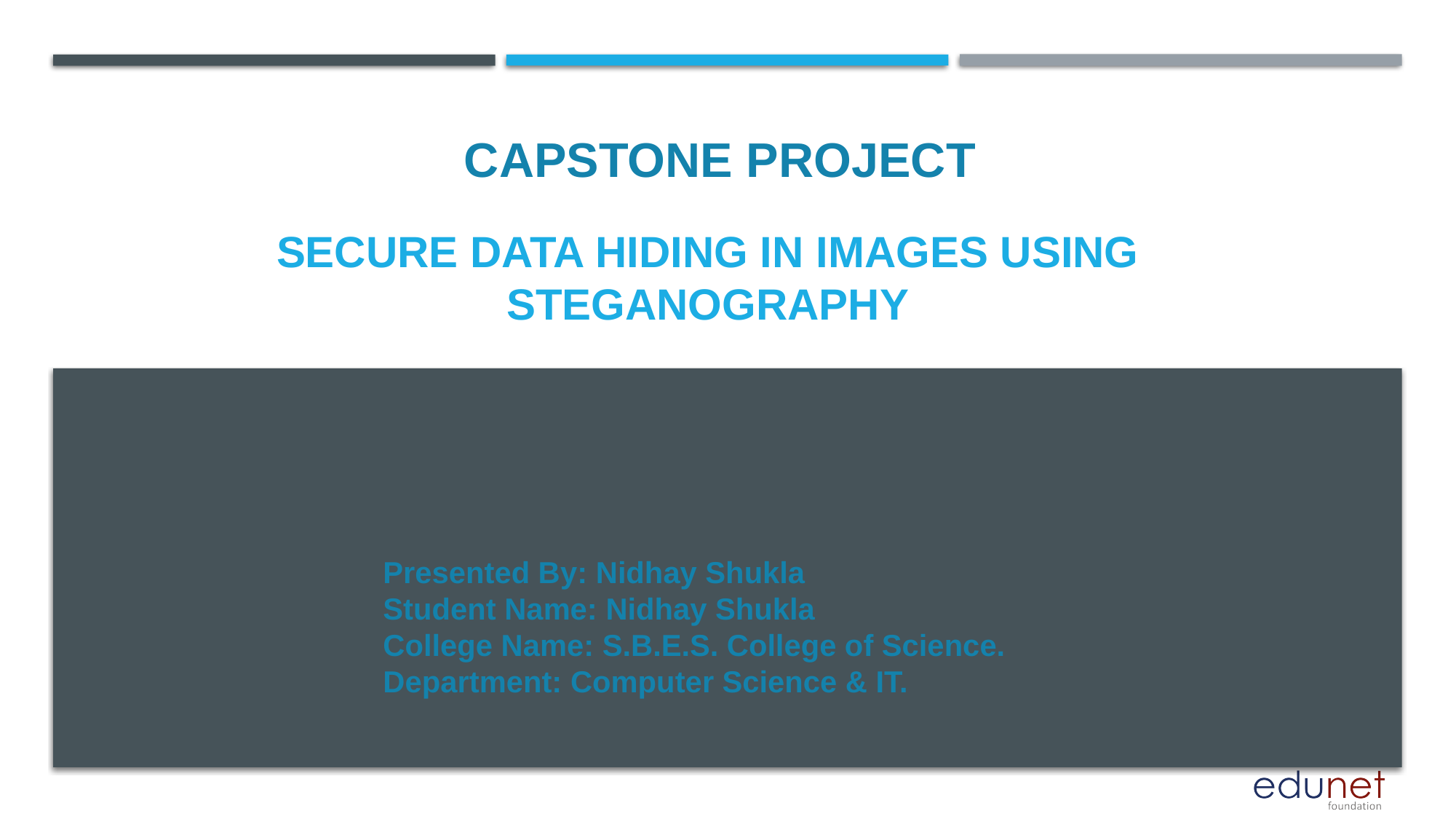

CAPSTONE PROJECT
# Secure Data Hiding in Images using Steganography
Presented By: Nidhay Shukla
Student Name: Nidhay Shukla
College Name: S.B.E.S. College of Science.
Department: Computer Science & IT.